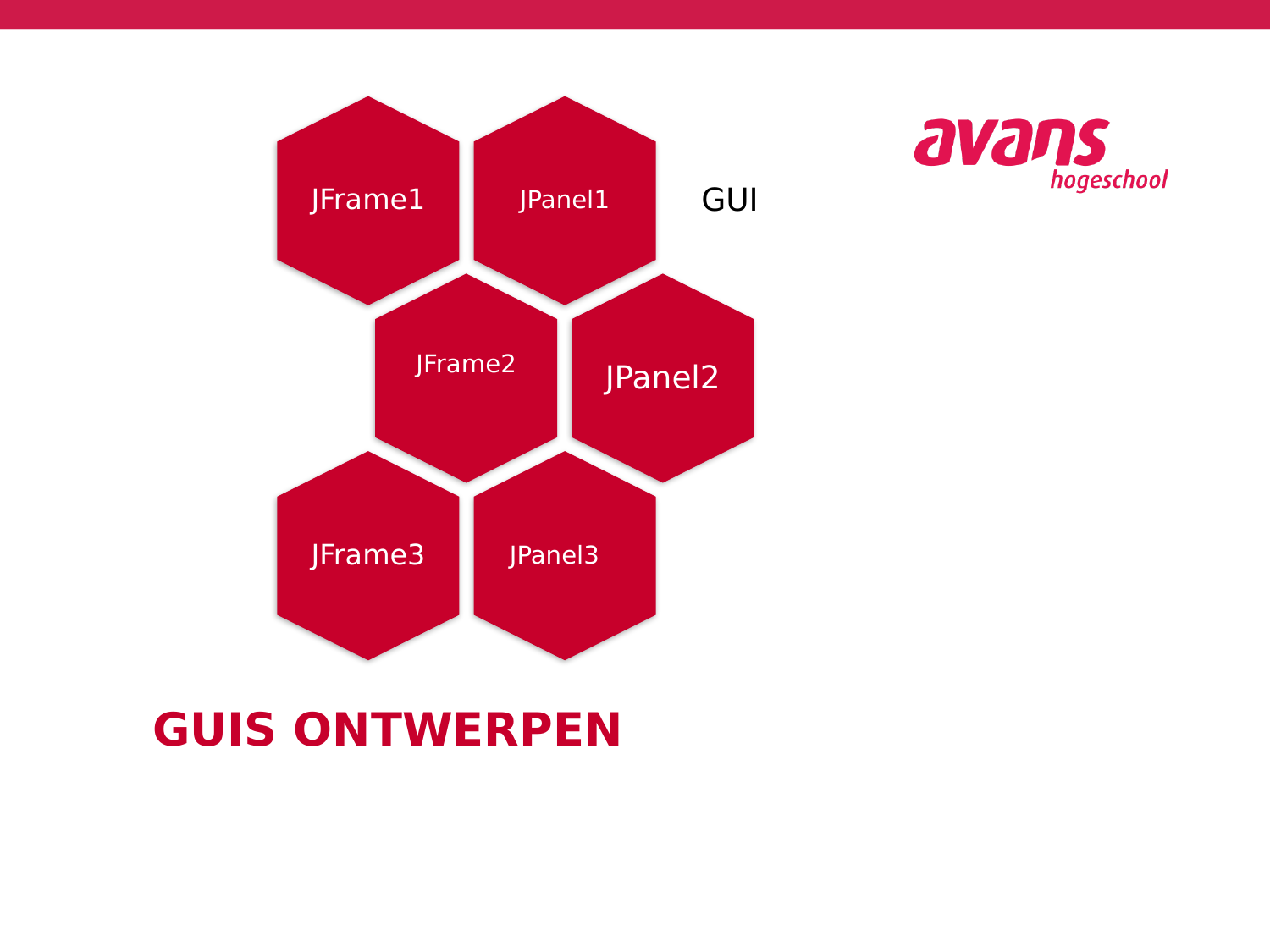

JPanel1
   GUI
JFrame1
JFrame2

JPanel2
JPanel3

JFrame3

# GUIs ontwerpen